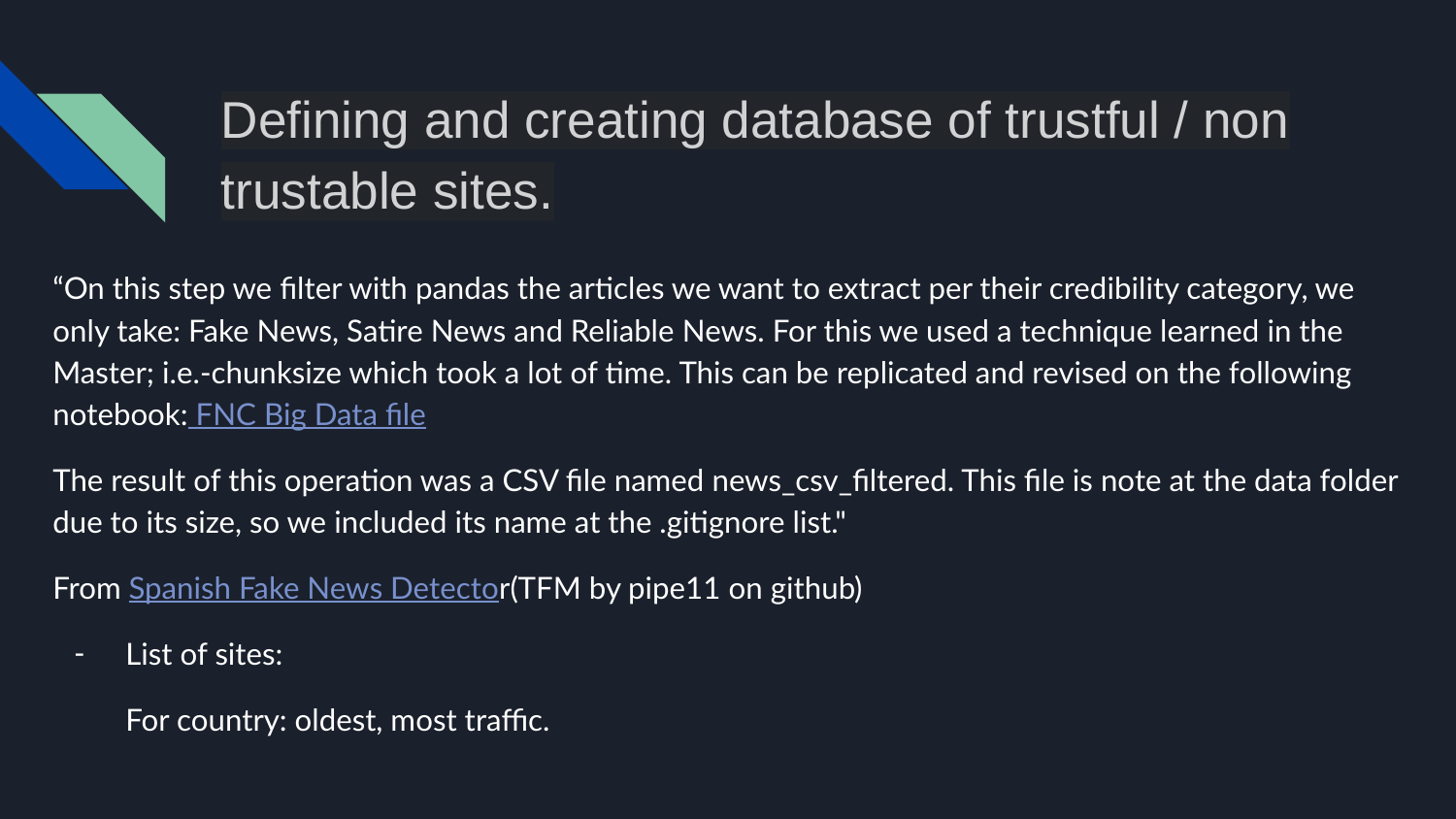

# Defining and creating database of trustful / non trustable sites.
“On this step we filter with pandas the articles we want to extract per their credibility category, we only take: Fake News, Satire News and Reliable News. For this we used a technique learned in the Master; i.e.-chunksize which took a lot of time. This can be replicated and revised on the following notebook: FNC Big Data file
The result of this operation was a CSV file named news_csv_filtered. This file is note at the data folder due to its size, so we included its name at the .gitignore list."
From Spanish Fake News Detector(TFM by pipe11 on github)
List of sites:
For country: oldest, most traffic.